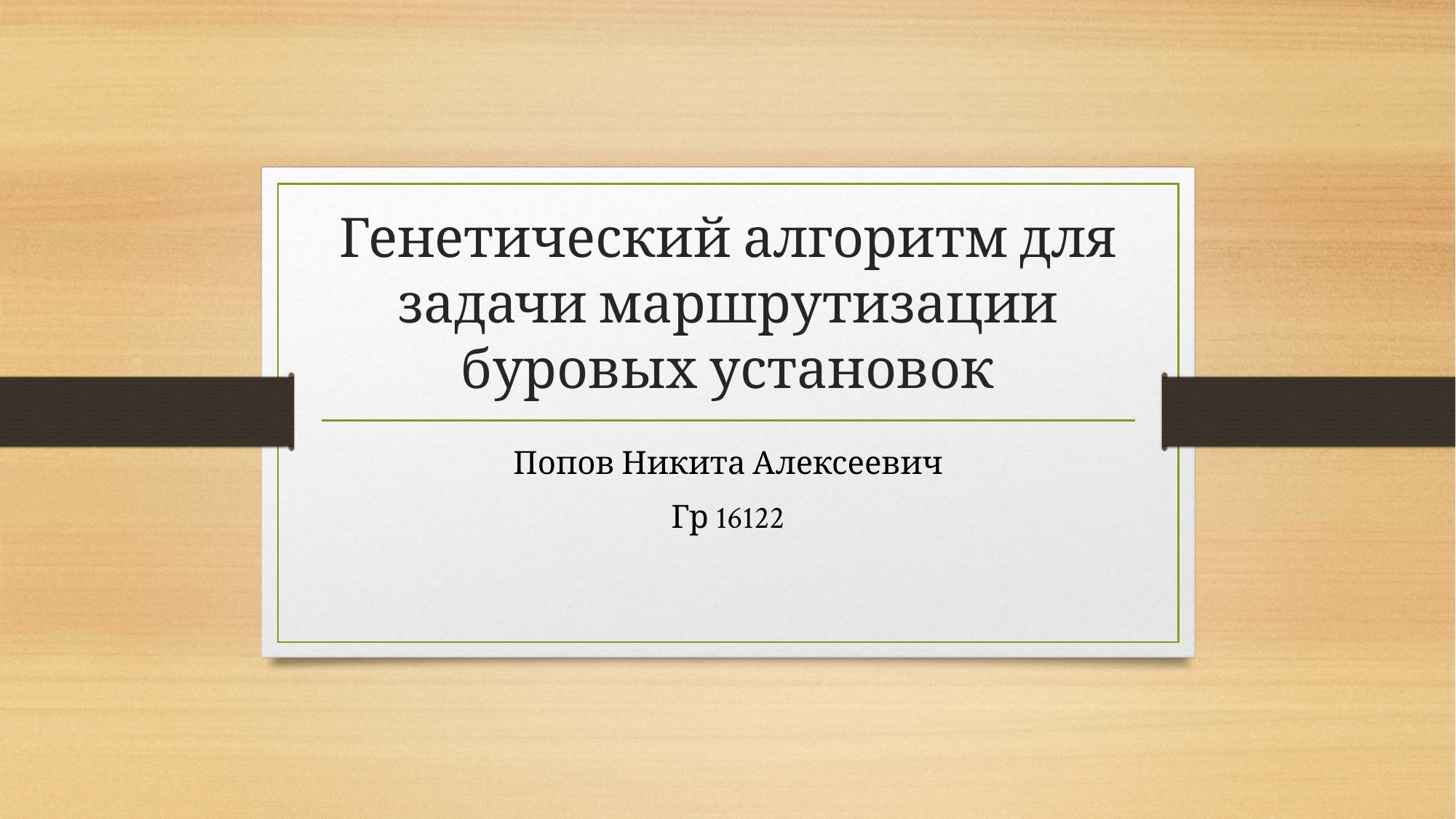

# Генетический алгоритм для задачи маршрутизации буровых установок
Попов Никита Алексеевич
Гр 16122